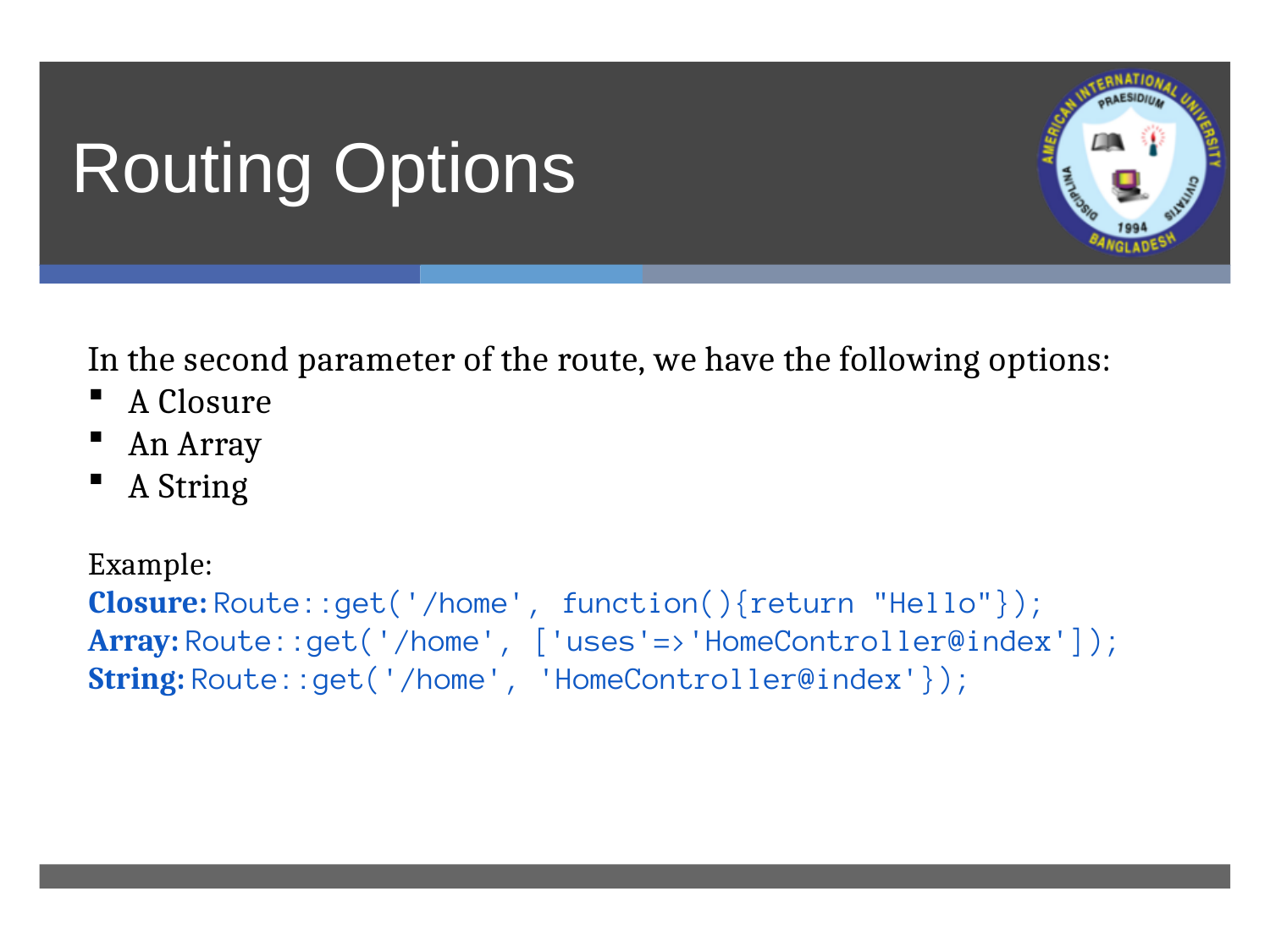

# Routing Options
In the second parameter of the route, we have the following options:
A Closure
An Array
A String

Example:
Closure: Route::get('/home', function(){return "Hello"});
Array: Route::get('/home', ['uses'=>'HomeController@index']);
String: Route::get('/home', 'HomeController@index'});